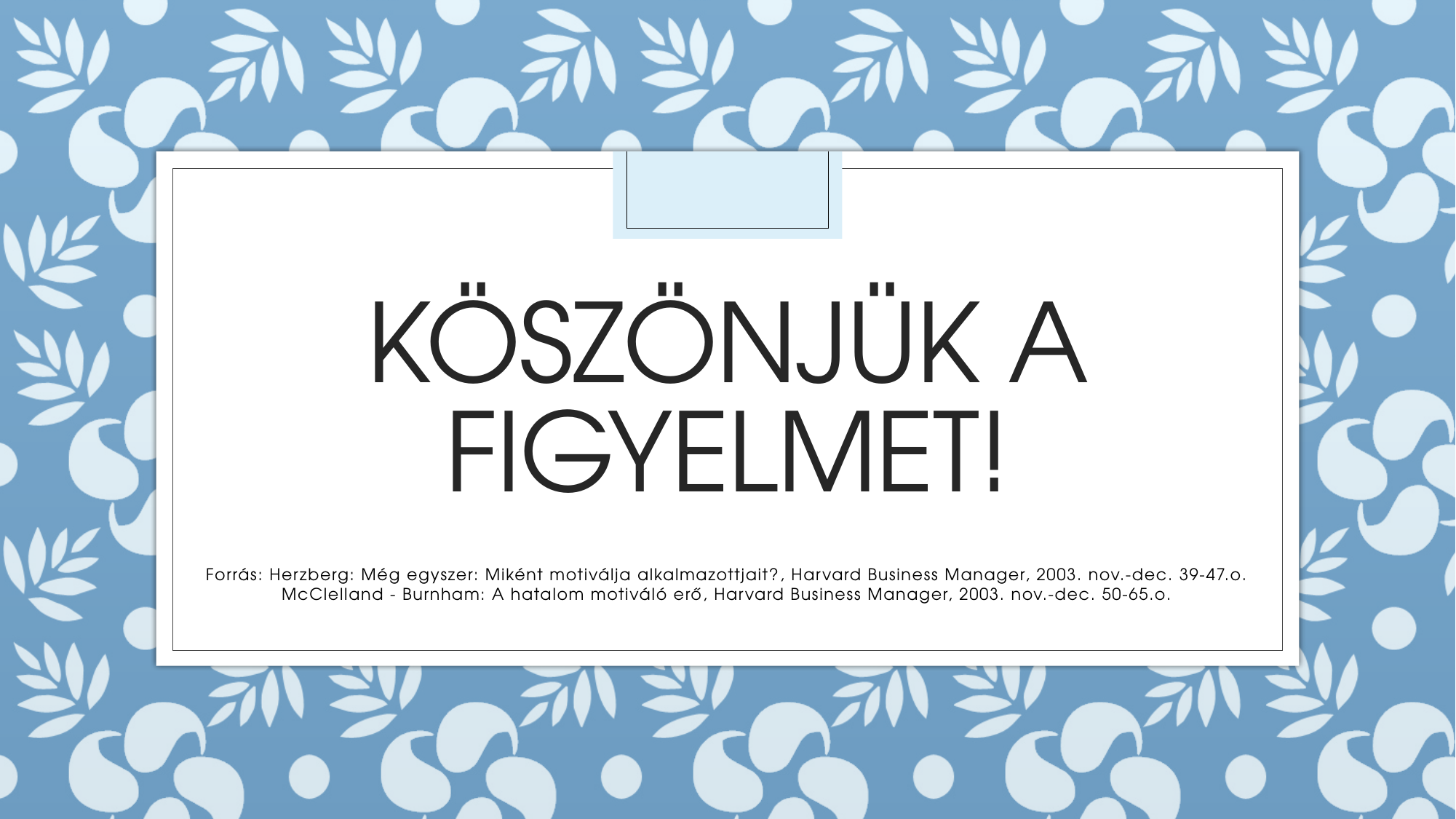

# Köszönjük a figyelmet!
Forrás: Herzberg: Még egyszer: Miként motiválja alkalmazottjait?, Harvard Business Manager, 2003. nov.-dec. 39-47.o.
McClelland - Burnham: A hatalom motiváló erő, Harvard Business Manager, 2003. nov.-dec. 50-65.o.